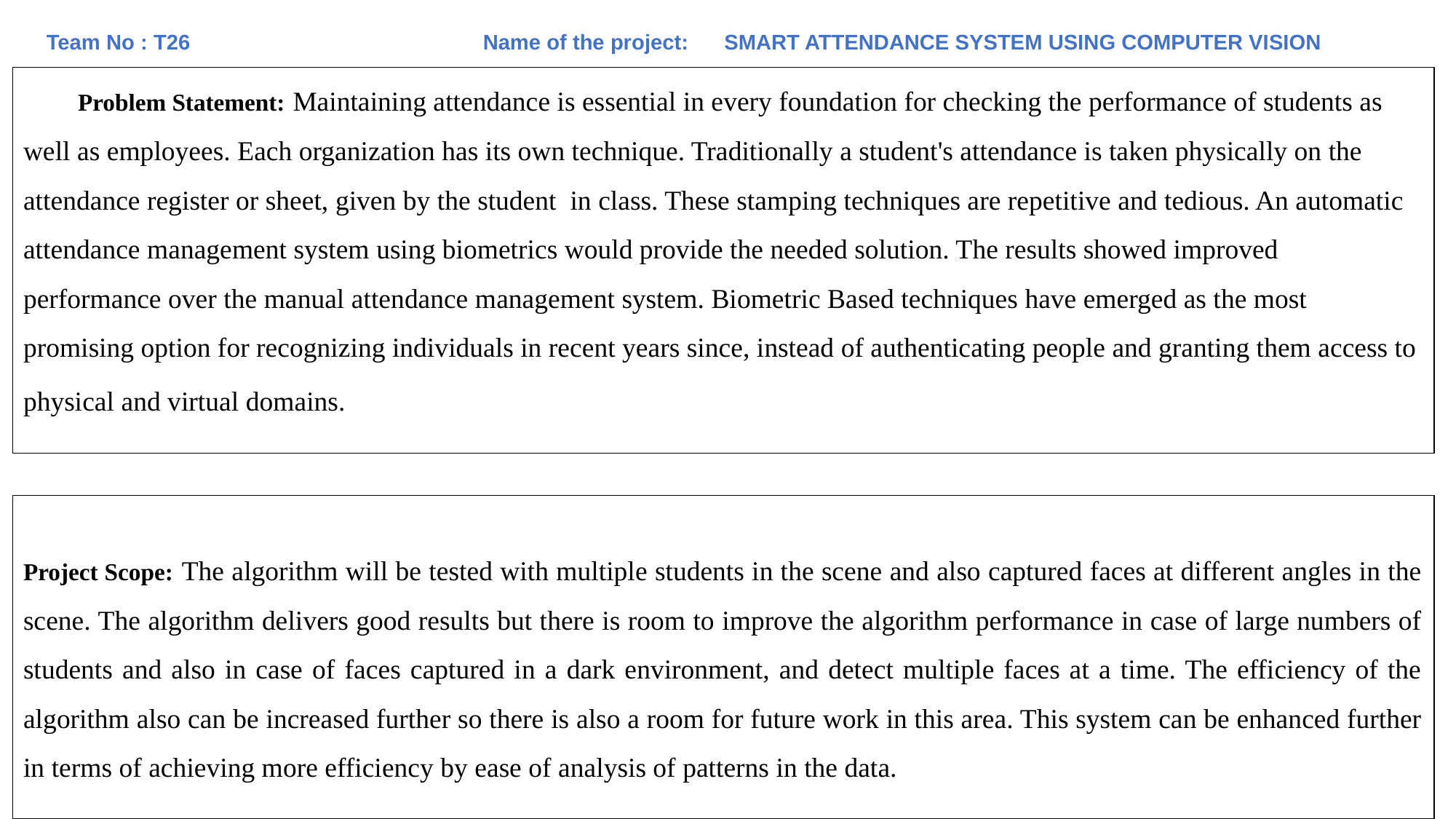

Team No : T26			Name of the project:      SMART ATTENDANCE SYSTEM USING COMPUTER VISION
Problem Statement: Maintaining attendance is essential in every foundation for checking the performance of students as well as employees. Each organization has its own technique. Traditionally a student's attendance is taken physically on the attendance register or sheet, given by the student  in class. These stamping techniques are repetitive and tedious. An automatic attendance management system using biometrics would provide the needed solution. The results showed improved performance over the manual attendance management system. Biometric Based techniques have emerged as the most promising option for recognizing individuals in recent years since, instead of authenticating people and granting them access to physical and virtual domains.

Project Scope: The algorithm will be tested with multiple students in the scene and also captured faces at different angles in the scene. The algorithm delivers good results but there is room to improve the algorithm performance in case of large numbers of students and also in case of faces captured in a dark environment, and detect multiple faces at a time. The efficiency of the algorithm also can be increased further so there is also a room for future work in this area. This system can be enhanced further in terms of achieving more efficiency by ease of analysis of patterns in the data.